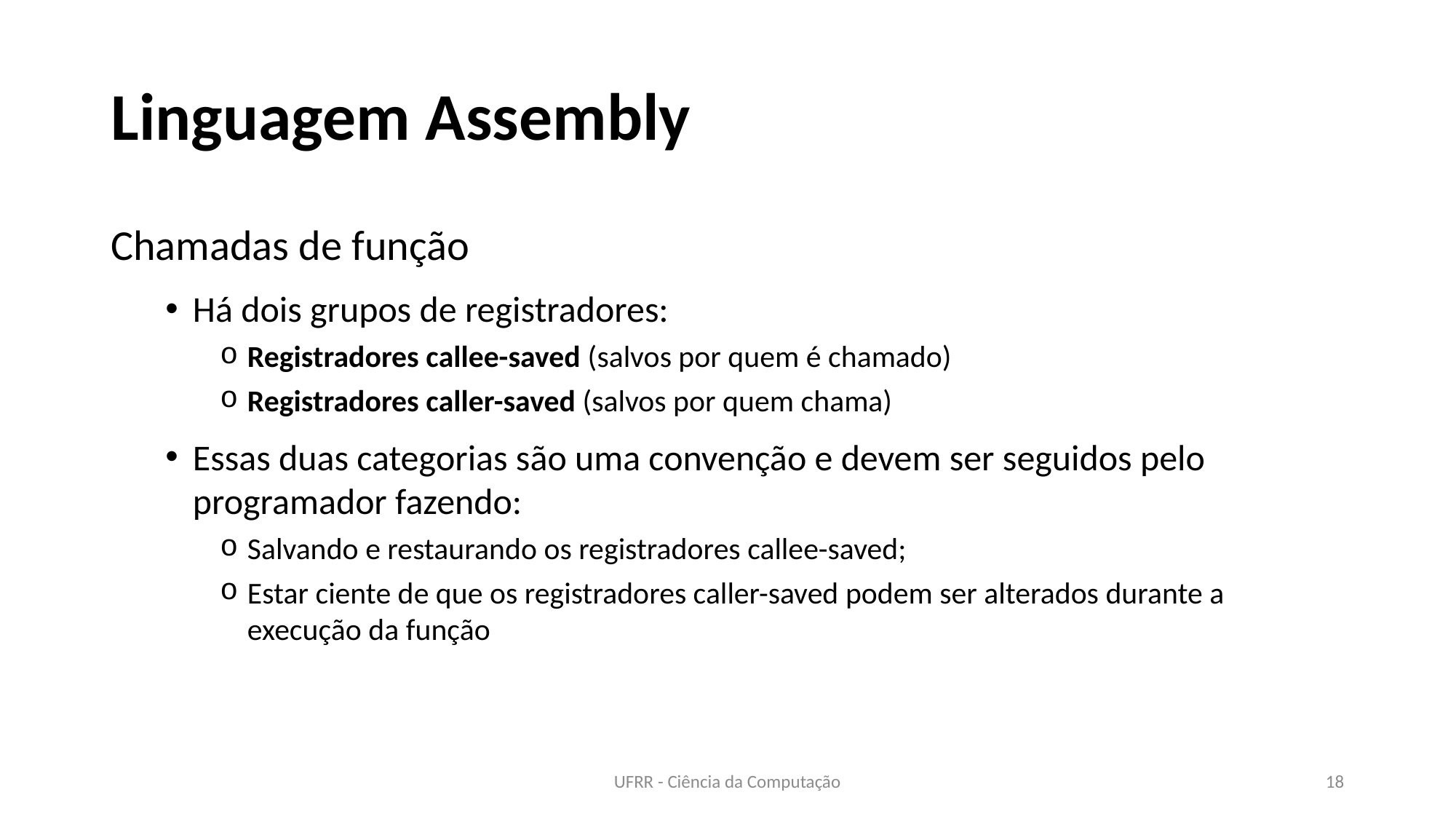

# Linguagem Assembly
Chamadas de função
Há dois grupos de registradores:
Registradores callee-saved (salvos por quem é chamado)
Registradores caller-saved (salvos por quem chama)
Essas duas categorias são uma convenção e devem ser seguidos pelo programador fazendo:
Salvando e restaurando os registradores callee-saved;
Estar ciente de que os registradores caller-saved podem ser alterados durante a execução da função

UFRR - Ciência da Computação
18